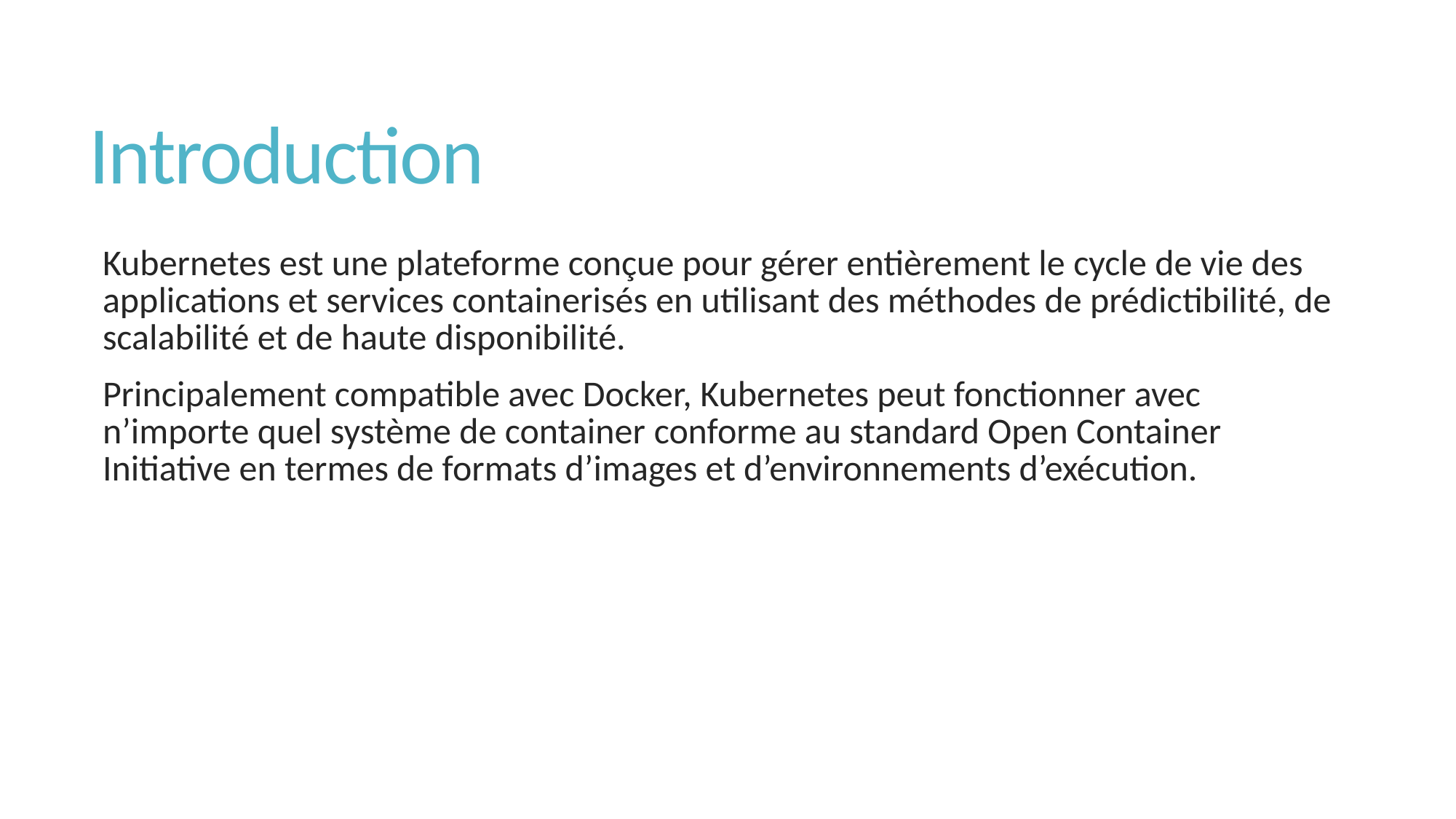

# Introduction
Kubernetes est une plateforme conçue pour gérer entièrement le cycle de vie des applications et services containerisés en utilisant des méthodes de prédictibilité, de scalabilité et de haute disponibilité.
Principalement compatible avec Docker, Kubernetes peut fonctionner avec n’importe quel système de container conforme au standard Open Container Initiative en termes de formats d’images et d’environnements d’exécution.